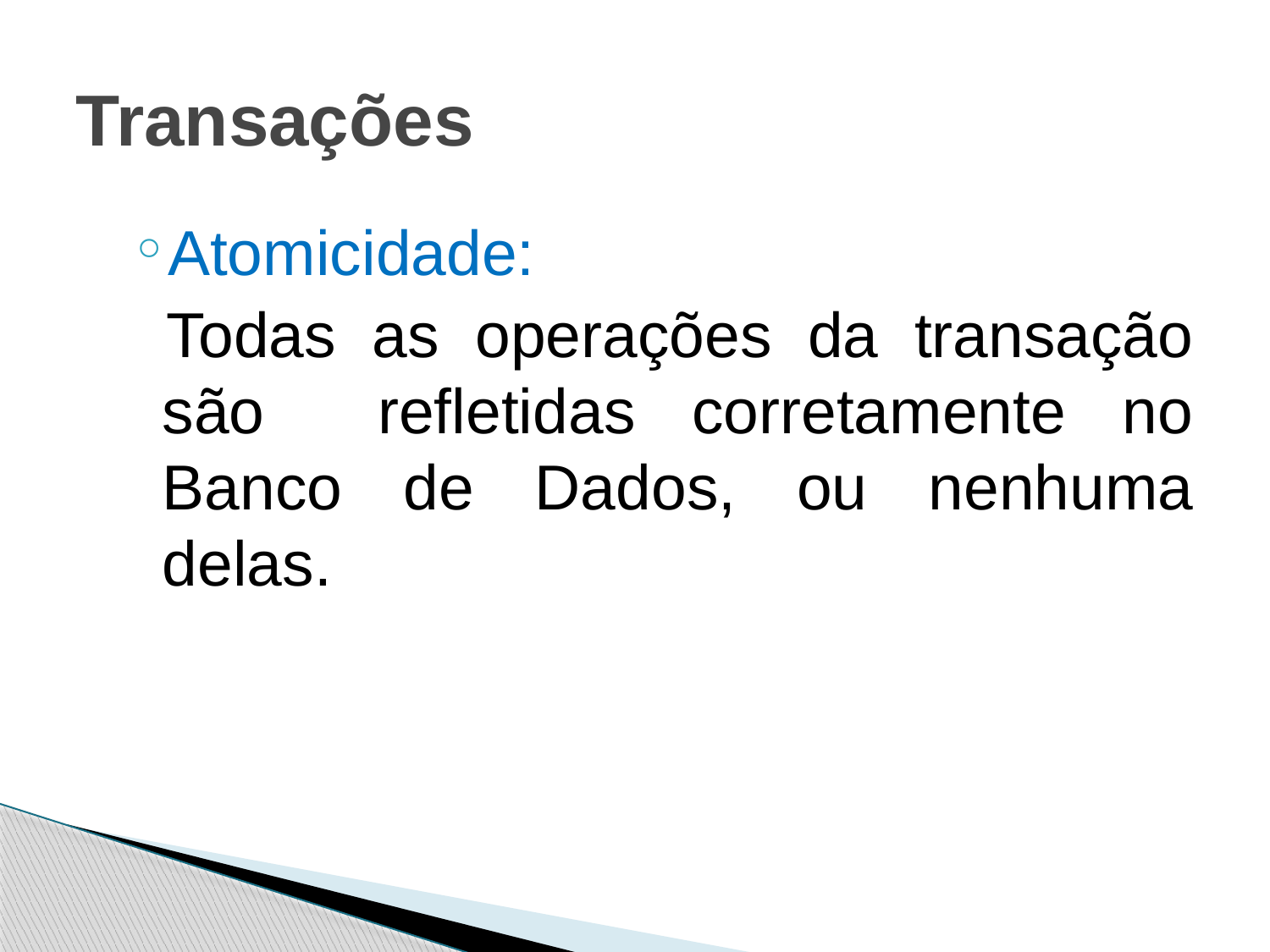

# Transações
Atomicidade:
 Todas as operações da transação são  refletidas corretamente no Banco de Dados, ou nenhuma delas.